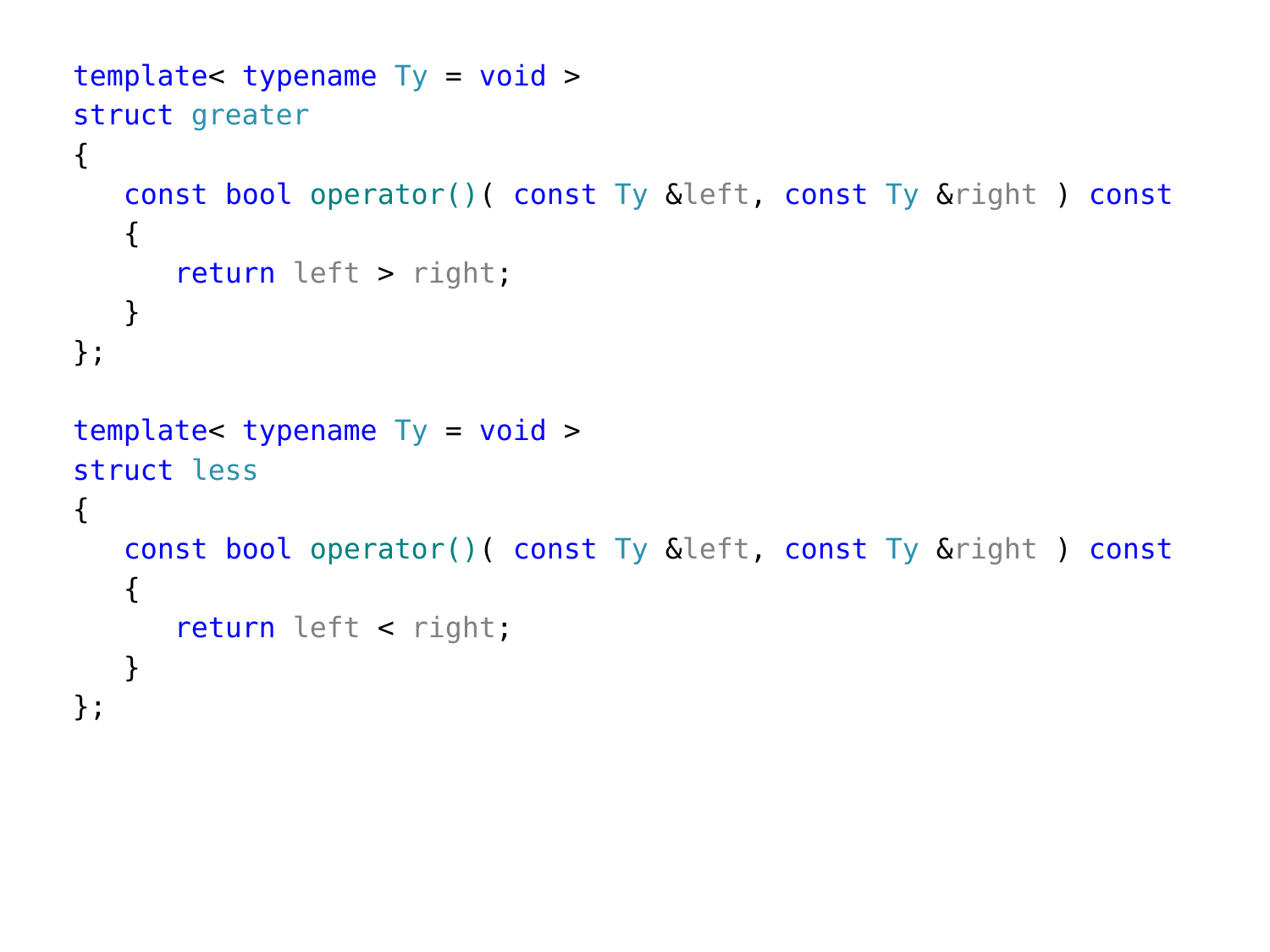

template< typename Ty = void >
struct greater
{
   const bool operator()( const Ty &left, const Ty &right ) const
   {
      return left > right;
   }
};

template< typename Ty = void >
struct less
{
   const bool operator()( const Ty &left, const Ty &right ) const
   {
      return left < right;
   }
};